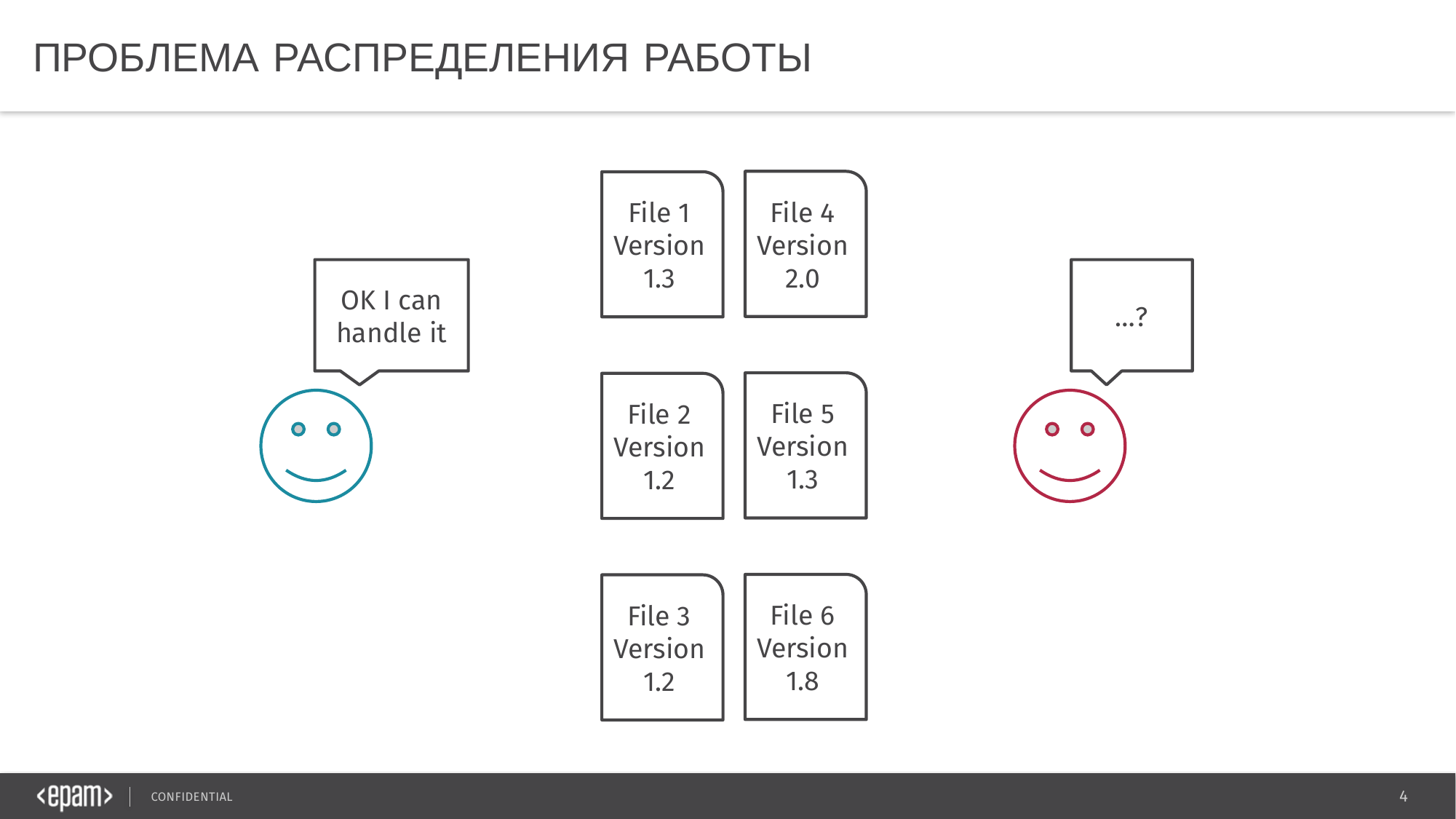

# Проблема РАСПРЕДЕЛЕНИЯ РАБОТЫ
File 4
Version 2.0
File 1
Version 1.3
OK I can handle it
…?
File 5
Version 1.3
File 2
Version 1.2

File 6
Version 1.8
File 3
Version 1.2